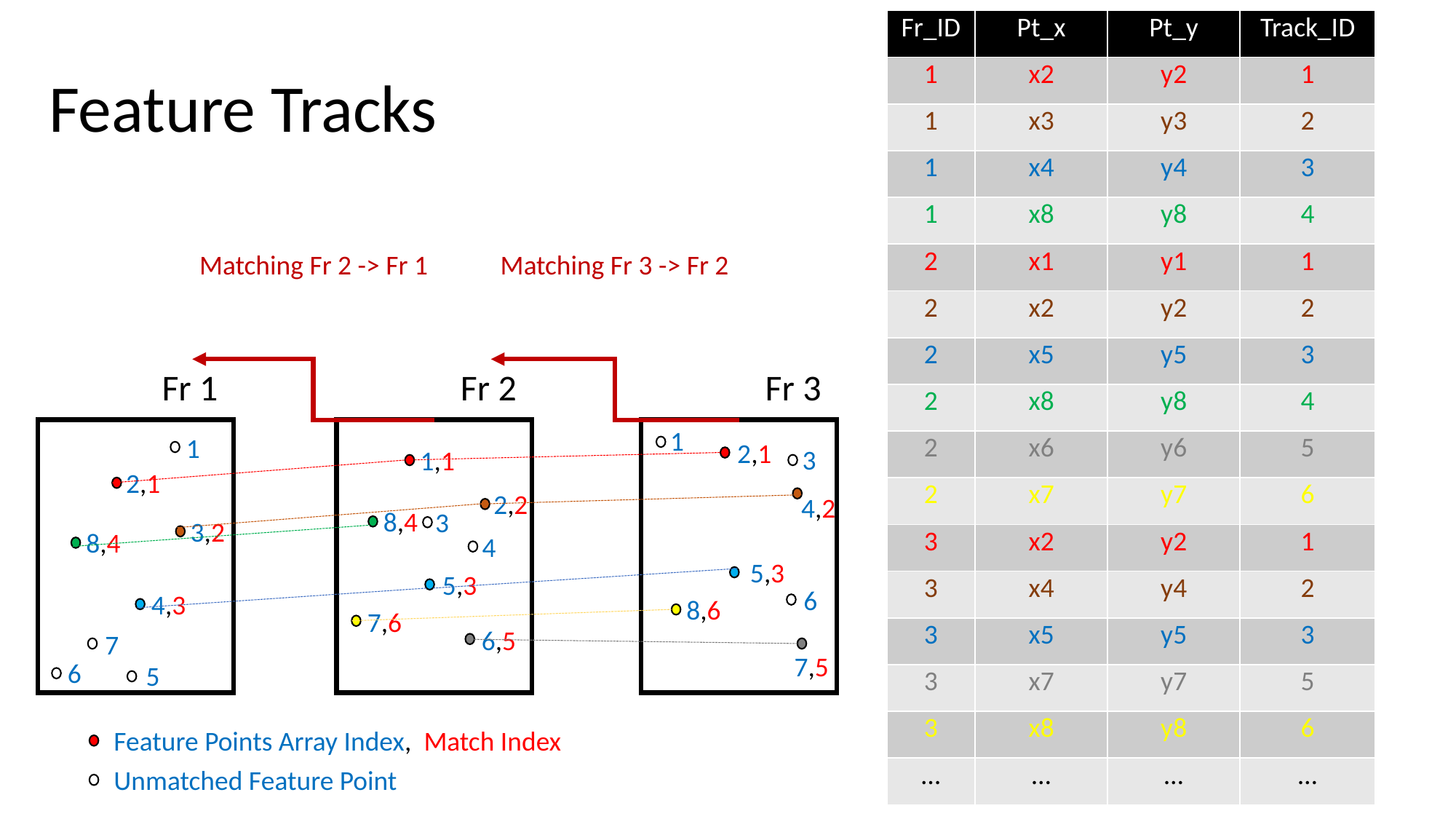

| Fr\_ID | Pt\_x | Pt\_y | Track\_ID |
| --- | --- | --- | --- |
| 1 | x2 | y2 | 1 |
| 1 | x3 | y3 | 2 |
| 1 | x4 | y4 | 3 |
| 1 | x8 | y8 | 4 |
| 2 | x1 | y1 | 1 |
| 2 | x2 | y2 | 2 |
| 2 | x5 | y5 | 3 |
| 2 | x8 | y8 | 4 |
| 2 | x6 | y6 | 5 |
| 2 | x7 | y7 | 6 |
| 3 | x2 | y2 | 1 |
| 3 | x4 | y4 | 2 |
| 3 | x5 | y5 | 3 |
| 3 | x7 | y7 | 5 |
| 3 | x8 | y8 | 6 |
| … | … | … | … |
# Feature Tracks
Matching Fr 2 -> Fr 1
Matching Fr 3 -> Fr 2
Fr 1
Fr 2
Fr 3
1

1
2,1

3
1,1

2,1

2,2
4,2

8,4
3
3,2

8,4
4

5,3
5,3

6

4,3
8,6

7,6

6,5
7

7,5
6
5

Feature Points Array Index,  Match Index

Unmatched Feature Point